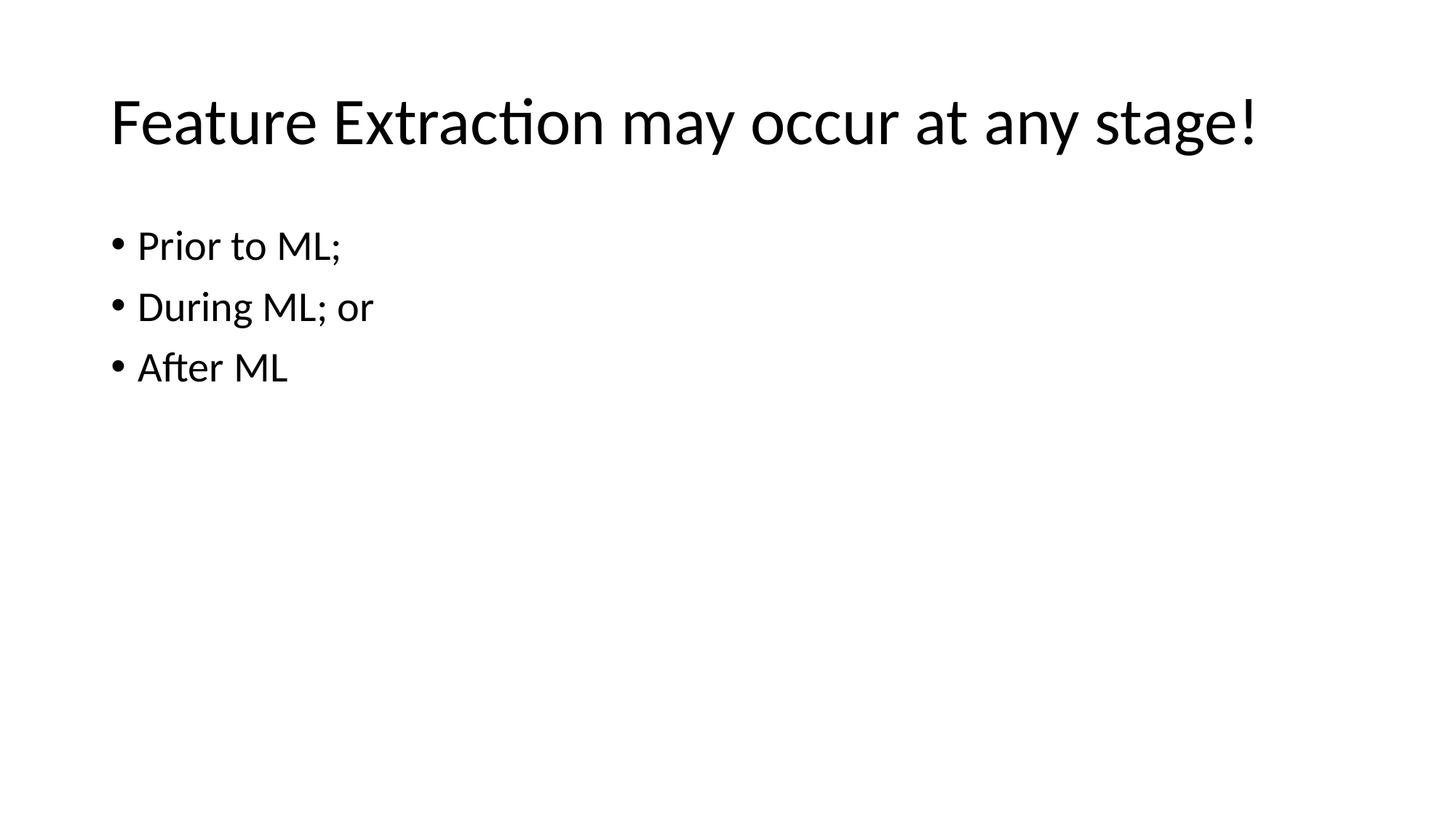

# Feature Extraction may occur at any stage!
Prior to ML;
During ML; or
After ML